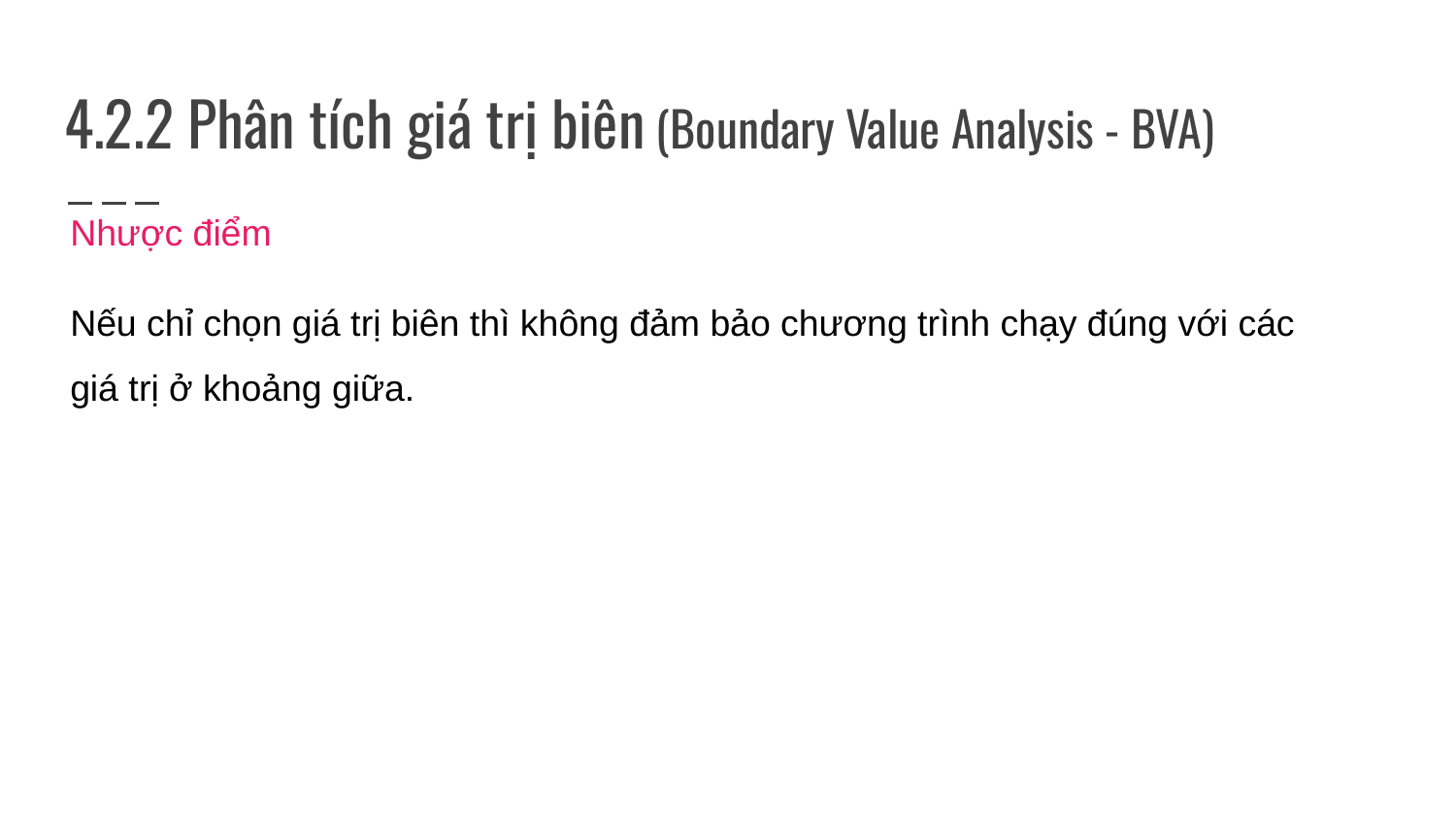

# 4.2.2 Phân tích giá trị biên (Boundary Value Analysis - BVA)
Nhược điểm
Nếu chỉ chọn giá trị biên thì không đảm bảo chương trình chạy đúng với các giá trị ở khoảng giữa.